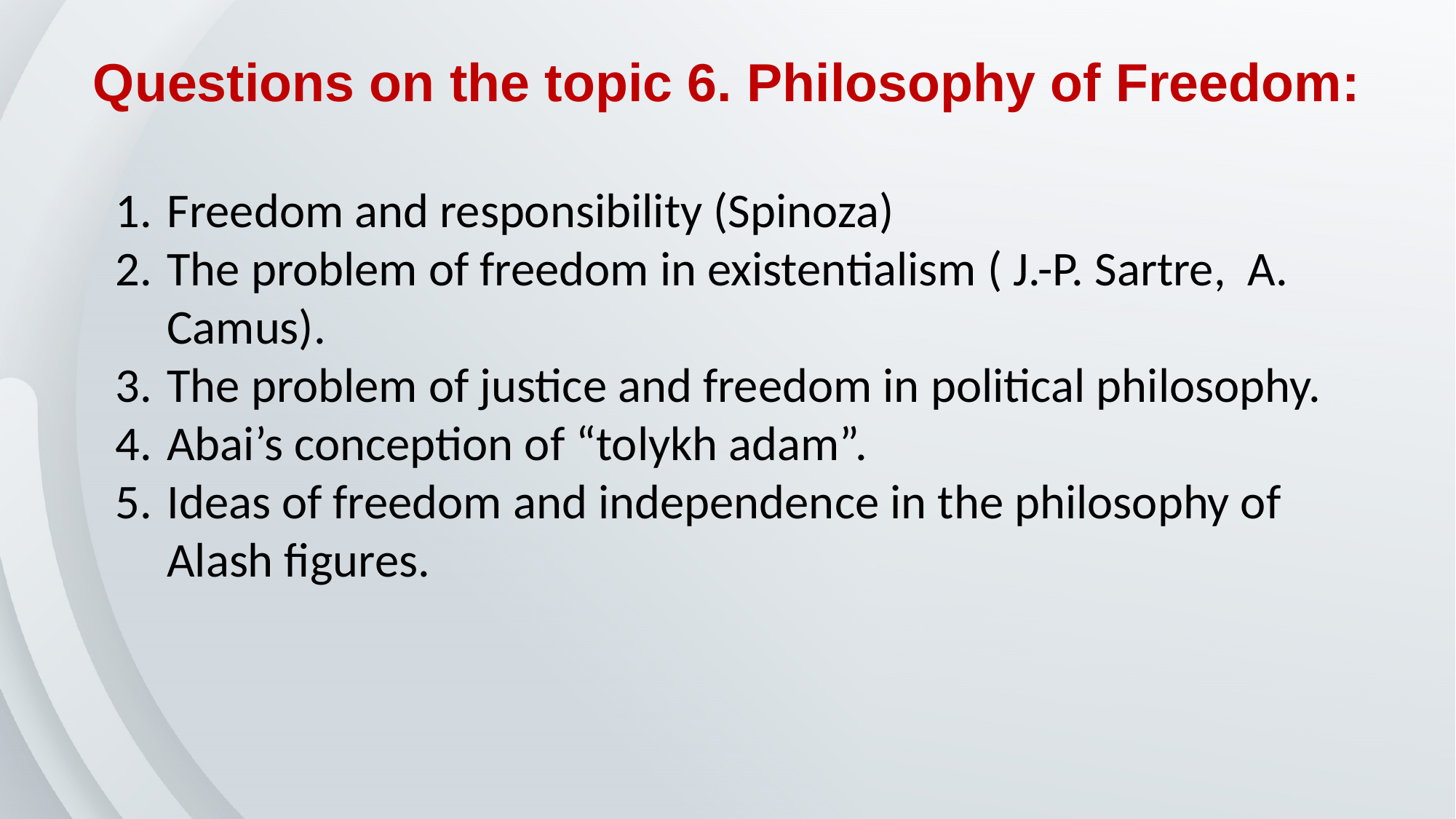

# Questions on the topic 6. Philosophy of Freedom:

Freedom and responsibility (Spinoza)
The problem of freedom in existentialism ( J.-P. Sartre,  A. Camus).
The problem of justice and freedom in political philosophy.
Abai’s conception of “tolykh adam”.
Ideas of freedom and independence in the philosophy of Alash figures.